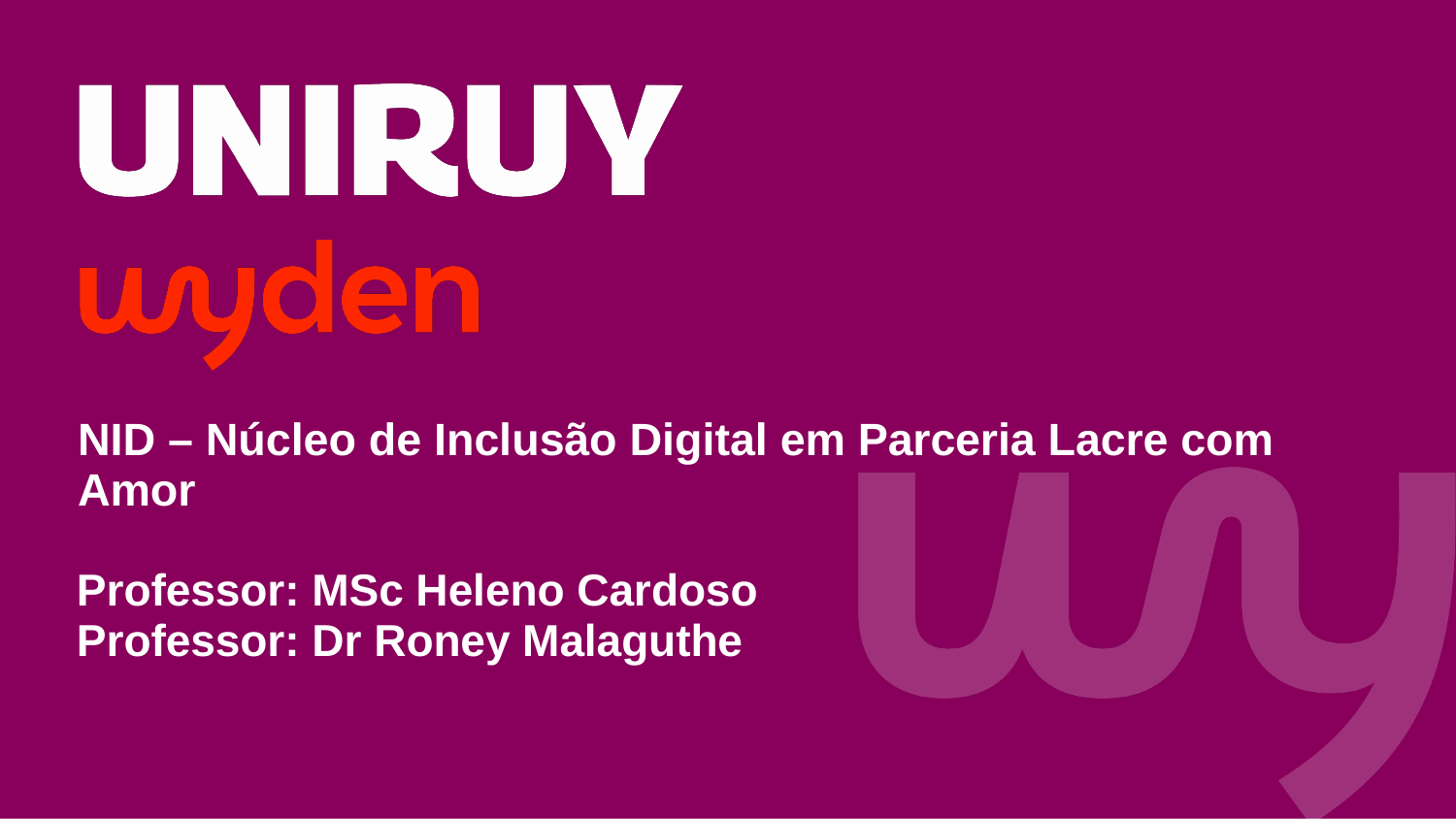

NID – Núcleo de Inclusão Digital em Parceria Lacre com Amor
Professor: MSc Heleno Cardoso
Professor: Dr Roney Malaguthe